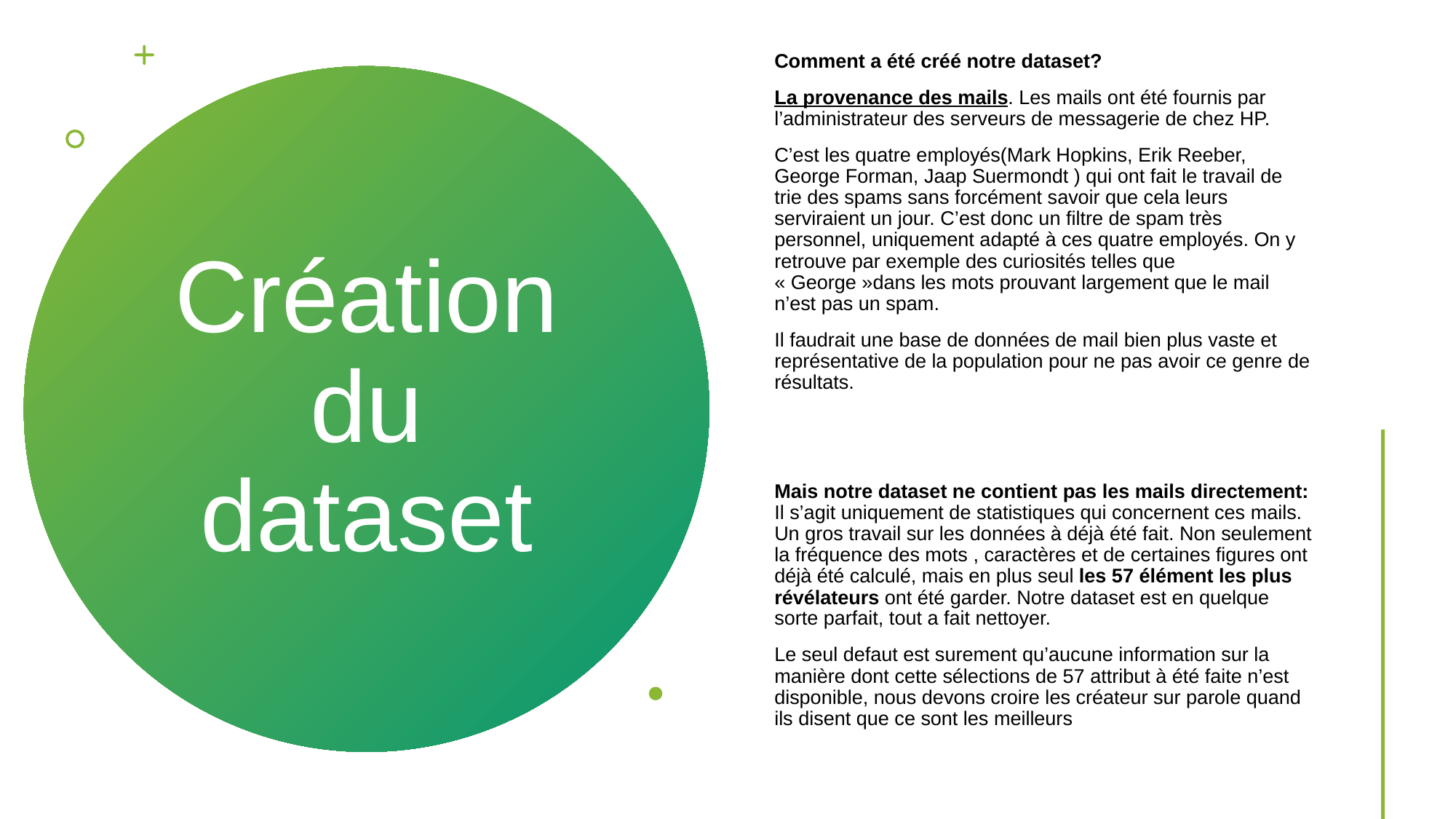

Comment a été créé notre dataset?
La provenance des mails. Les mails ont été fournis par l’administrateur des serveurs de messagerie de chez HP.
C’est les quatre employés(Mark Hopkins, Erik Reeber, George Forman, Jaap Suermondt ) qui ont fait le travail de trie des spams sans forcément savoir que cela leurs serviraient un jour. C’est donc un filtre de spam très personnel, uniquement adapté à ces quatre employés. On y retrouve par exemple des curiosités telles que « George »dans les mots prouvant largement que le mail n’est pas un spam.
Il faudrait une base de données de mail bien plus vaste et représentative de la population pour ne pas avoir ce genre de résultats.

Mais notre dataset ne contient pas les mails directement: Il s’agit uniquement de statistiques qui concernent ces mails. Un gros travail sur les données à déjà été fait. Non seulement la fréquence des mots , caractères et de certaines figures ont déjà été calculé, mais en plus seul les 57 élément les plus révélateurs ont été garder. Notre dataset est en quelque sorte parfait, tout a fait nettoyer.
Le seul defaut est surement qu’aucune information sur la manière dont cette sélections de 57 attribut à été faite n’est disponible, nous devons croire les créateur sur parole quand ils disent que ce sont les meilleurs

# Création du dataset